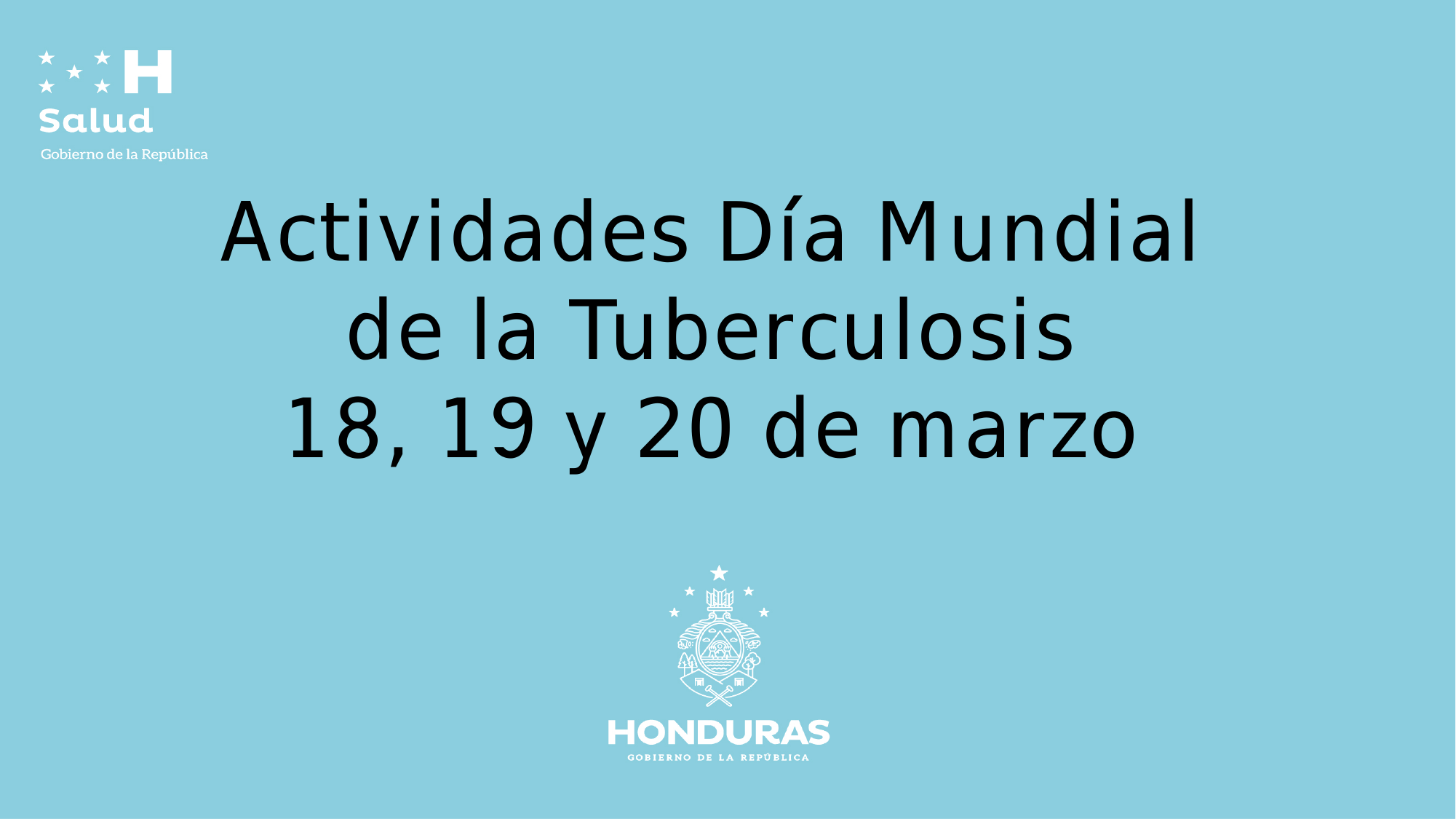

Actividades Día Mundial de la Tuberculosis
18, 19 y 20 de marzo